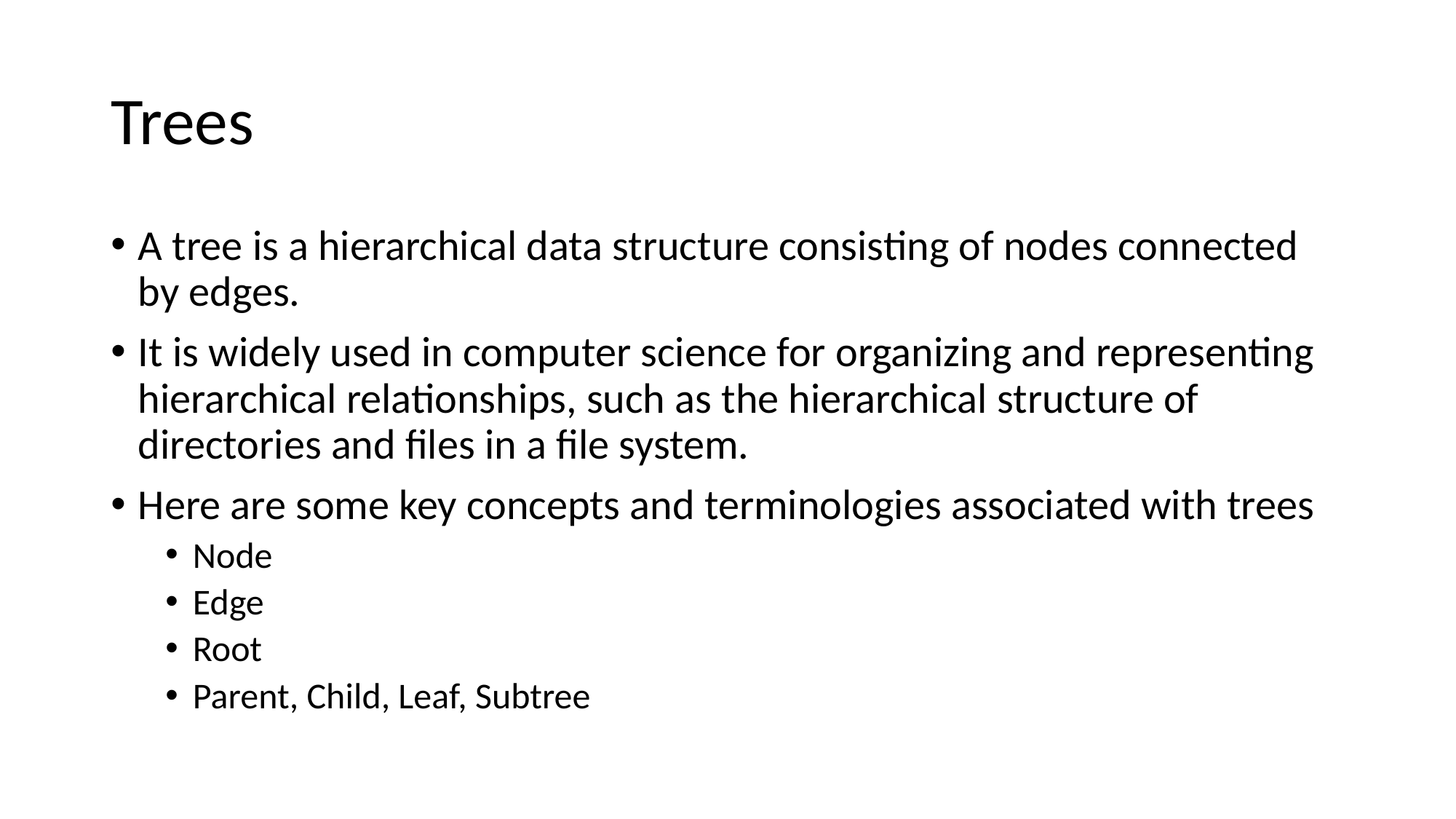

# Trees
A tree is a hierarchical data structure consisting of nodes connected by edges.
It is widely used in computer science for organizing and representing hierarchical relationships, such as the hierarchical structure of directories and files in a file system.
Here are some key concepts and terminologies associated with trees
Node
Edge
Root
Parent, Child, Leaf, Subtree